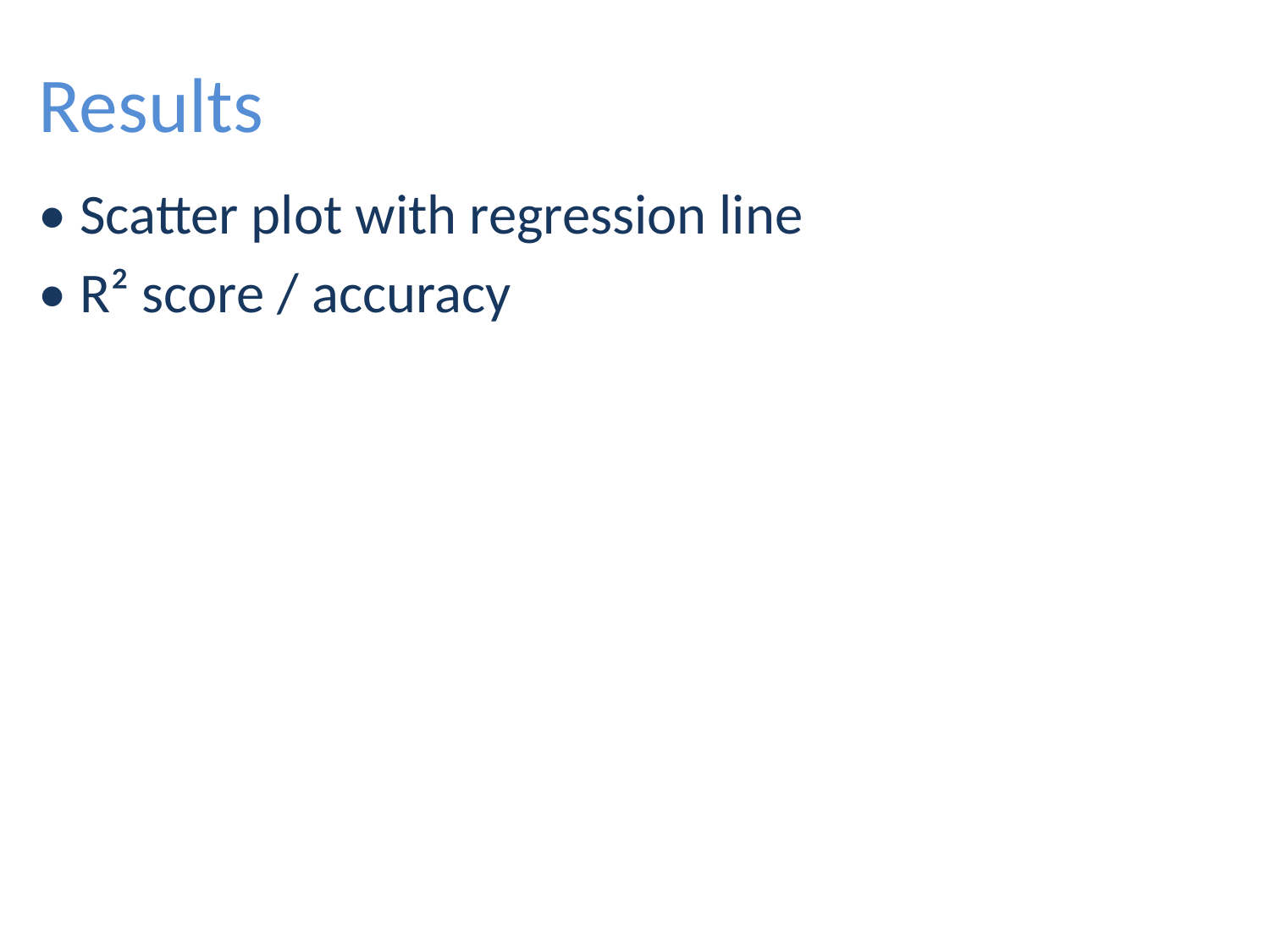

# Results
• Scatter plot with regression line
• R² score / accuracy